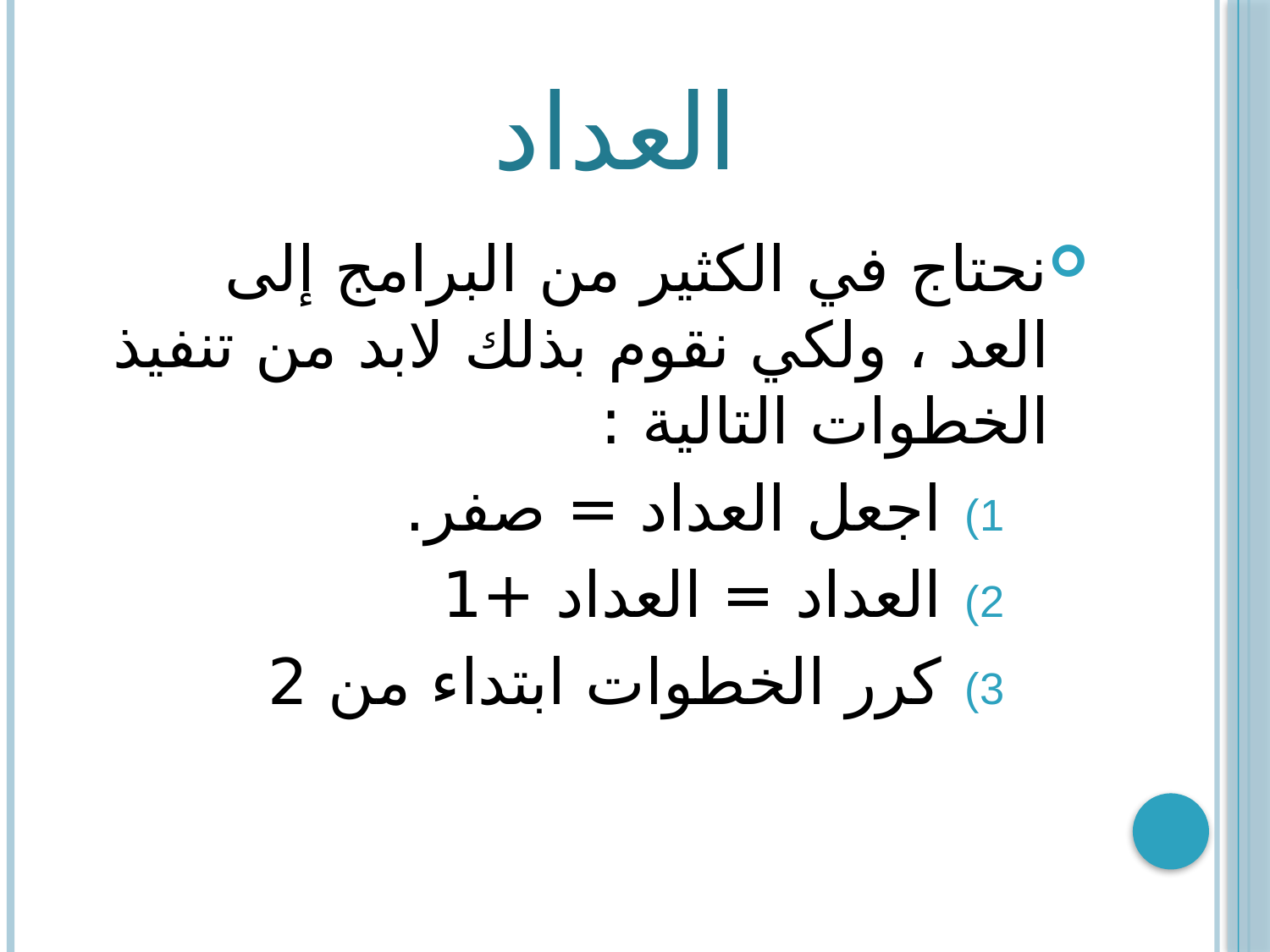

# العداد
نحتاج في الكثير من البرامج إلى العد ، ولكي نقوم بذلك لابد من تنفيذ الخطوات التالية :
 اجعل العداد = صفر.
 العداد = العداد +1
 كرر الخطوات ابتداء من 2